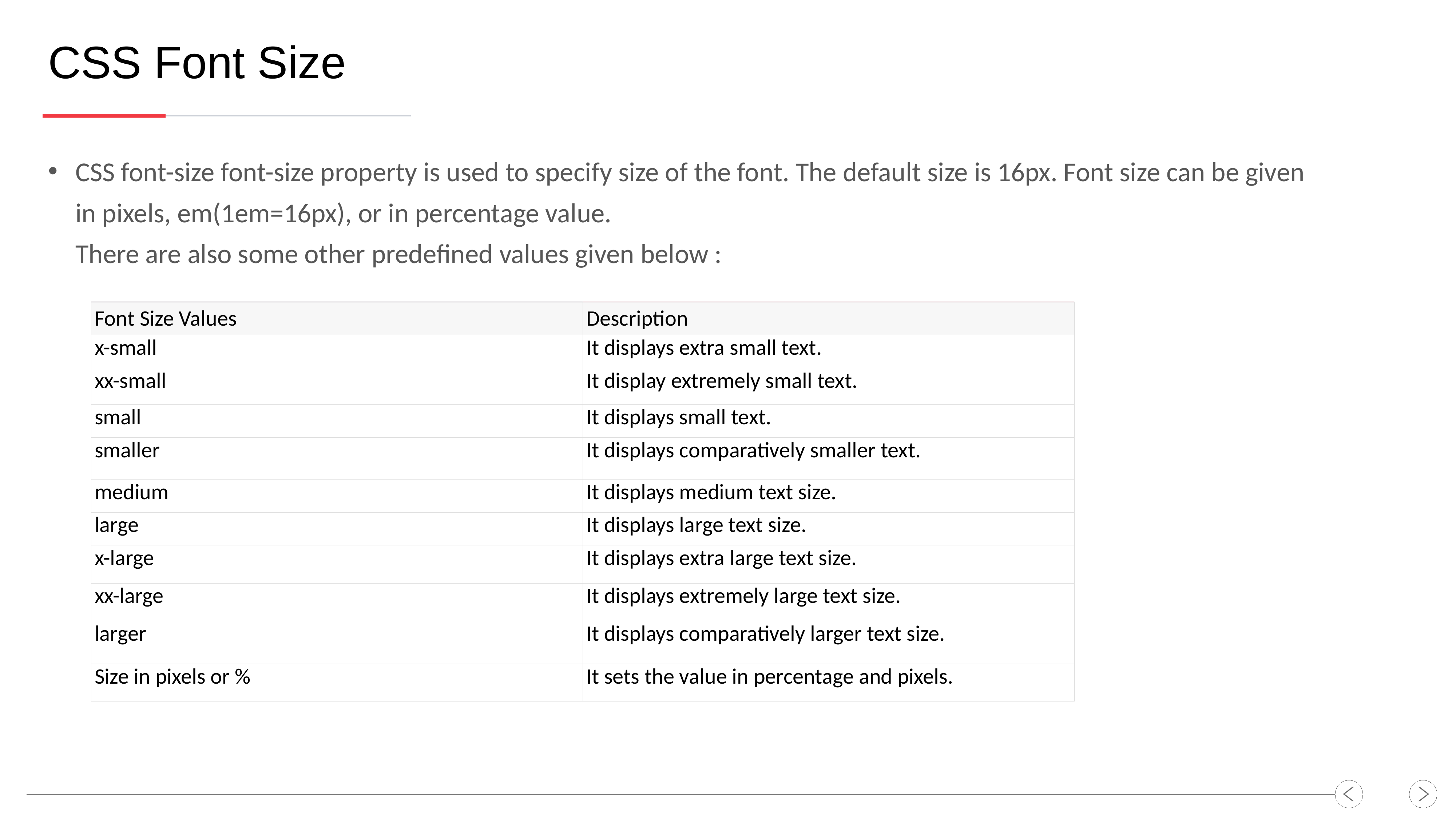

CSS Font Size
CSS font-size font-size property is used to specify size of the font. The default size is 16px. Font size can be given in pixels, em(1em=16px), or in percentage value.
There are also some other predefined values given below :
| Font Size Values | Description |
| --- | --- |
| x-small | It displays extra small text. |
| xx-small | It display extremely small text. |
| small | It displays small text. |
| smaller | It displays comparatively smaller text. |
| medium | It displays medium text size. |
| large | It displays large text size. |
| x-large | It displays extra large text size. |
| xx-large | It displays extremely large text size. |
| larger | It displays comparatively larger text size. |
| Size in pixels or % | It sets the value in percentage and pixels. |